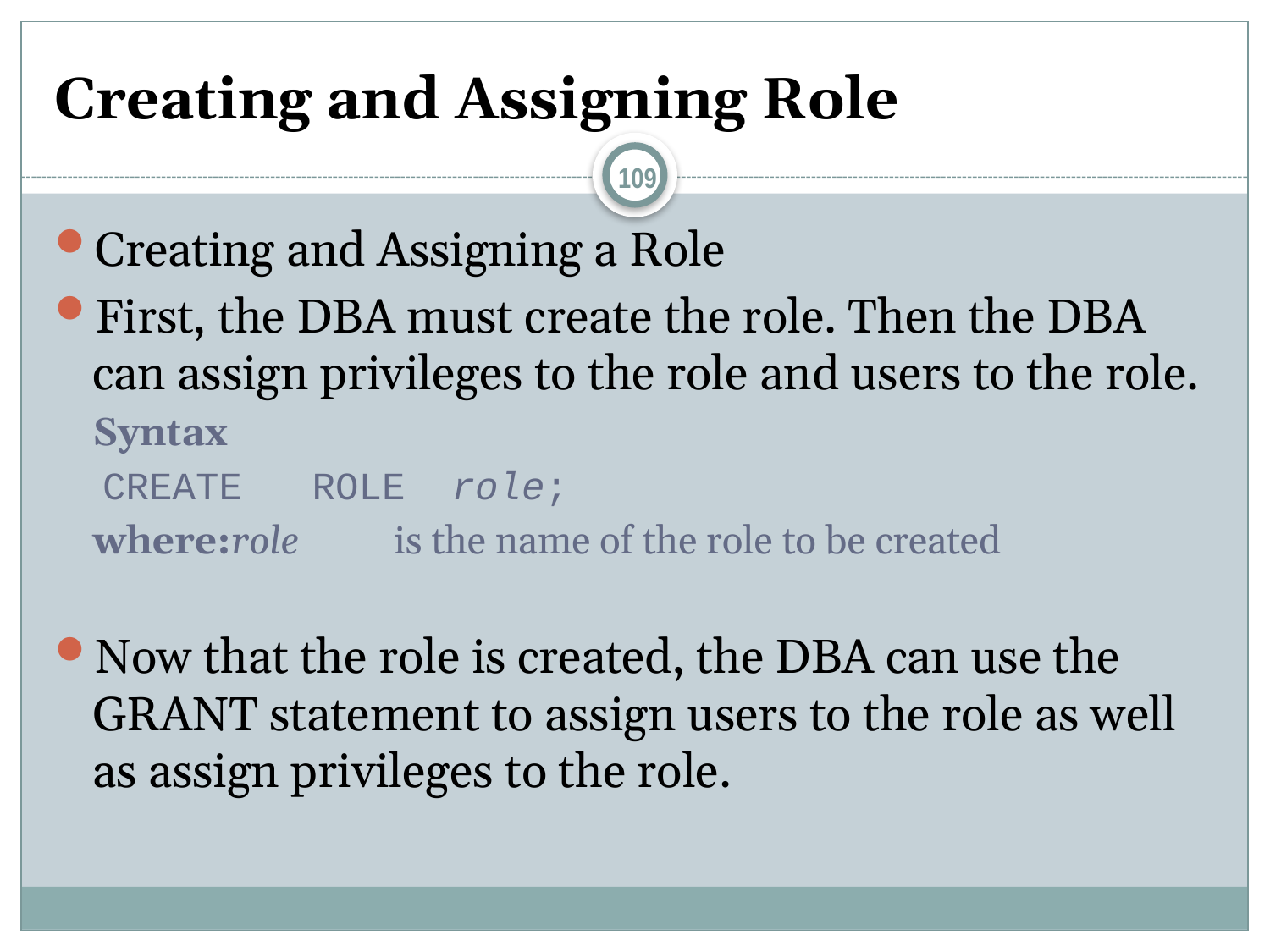

# Creating and Assigning Role
109
Creating and Assigning a Role
First, the DBA must create the role. Then the DBA can assign privileges to the role and users to the role.
Syntax
 CREATE   ROLE  role;
where:role	 is the name of the role to be created

Now that the role is created, the DBA can use the GRANT statement to assign users to the role as well as assign privileges to the role.